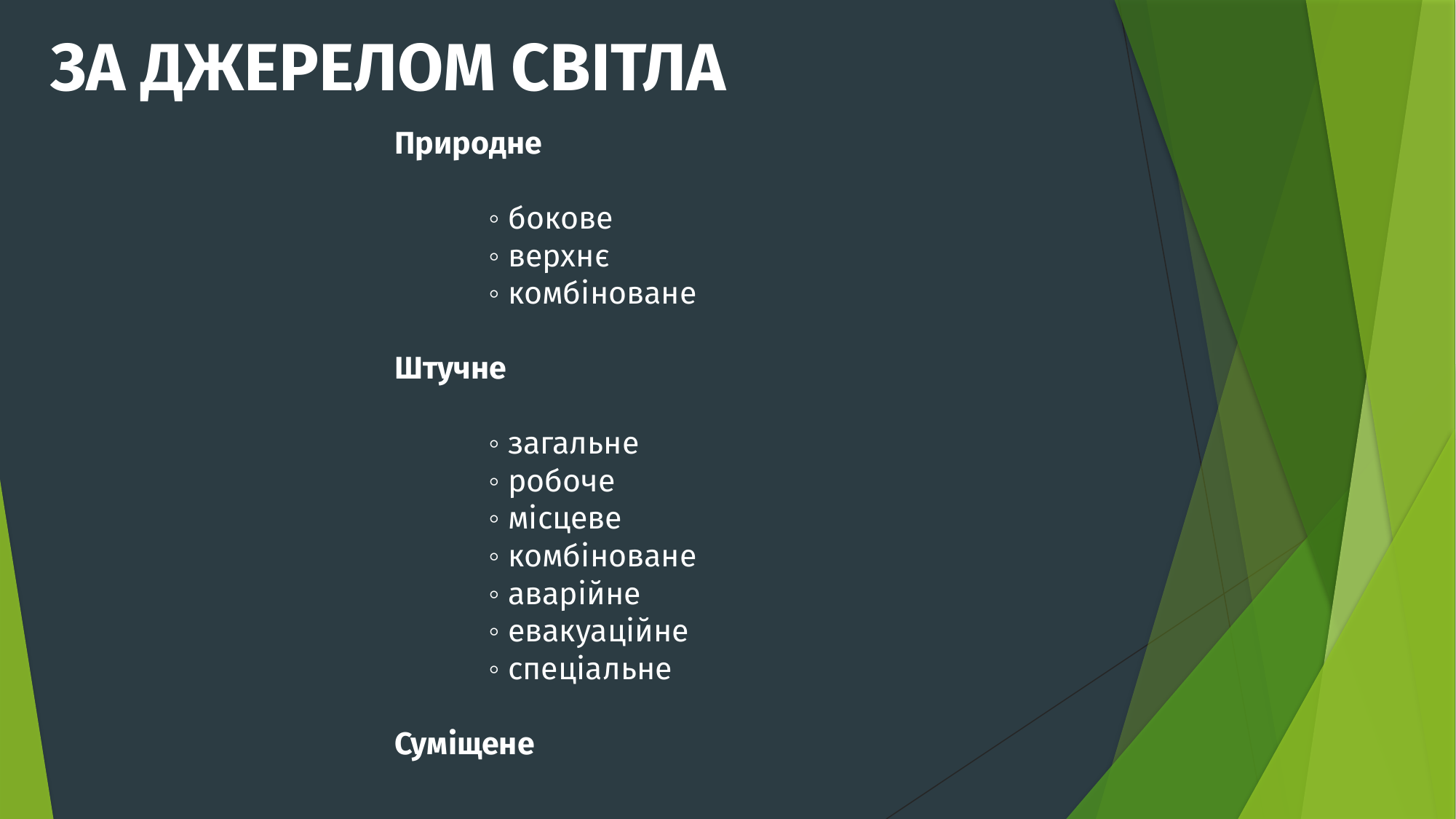

За джерелом світла
Природне

	◦ бокове
	◦ верхнє
	◦ комбіноване

Штучне

	◦ загальне
	◦ робоче
	◦ місцеве
	◦ комбіноване
	◦ аварійне
 	◦ евакуаційне
	◦ спеціальне

Суміщене